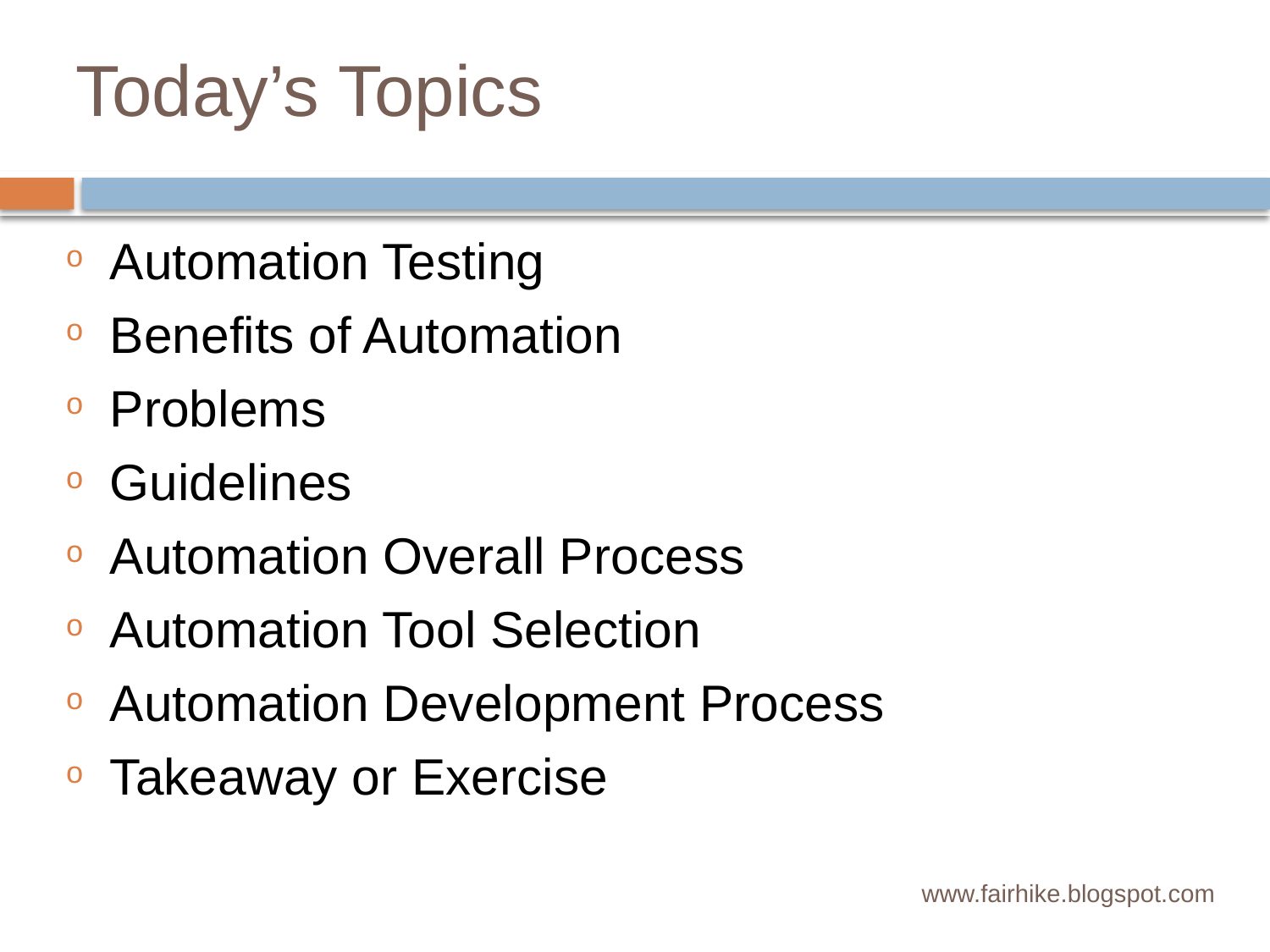

# Today’s Topics
Automation Testing
Benefits of Automation
Problems
Guidelines
Automation Overall Process
Automation Tool Selection
Automation Development Process
Takeaway or Exercise

www.fairhike.blogspot.com